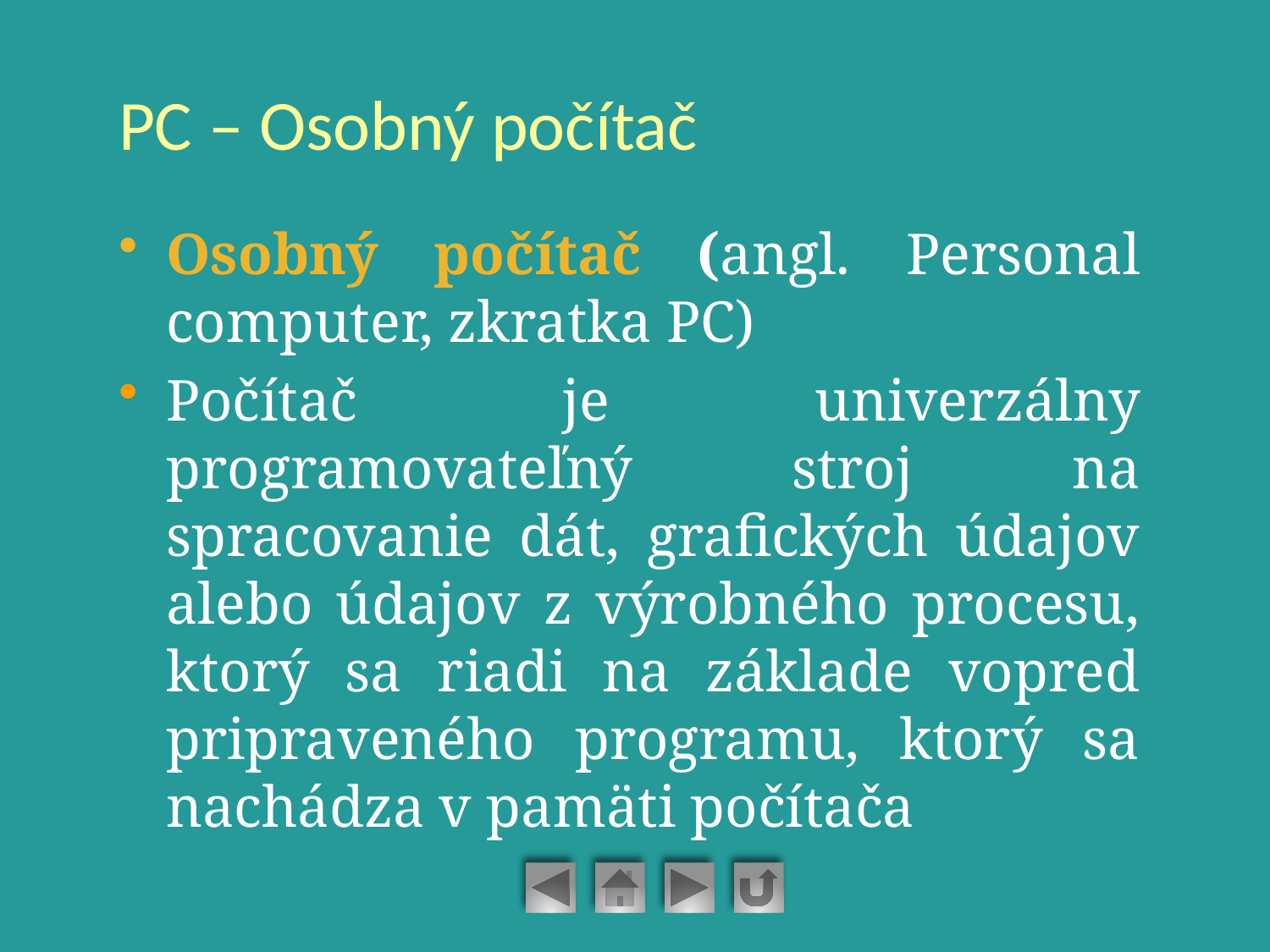

# PC – Osobný počítač
Osobný počítač (angl. Personal computer, zkratka PC)
Počítač je univerzálny programovateľný stroj na spracovanie dát, grafických údajov alebo údajov z výrobného procesu, ktorý sa riadi na základe vopred pripraveného programu, ktorý sa nachádza v pamäti počítača